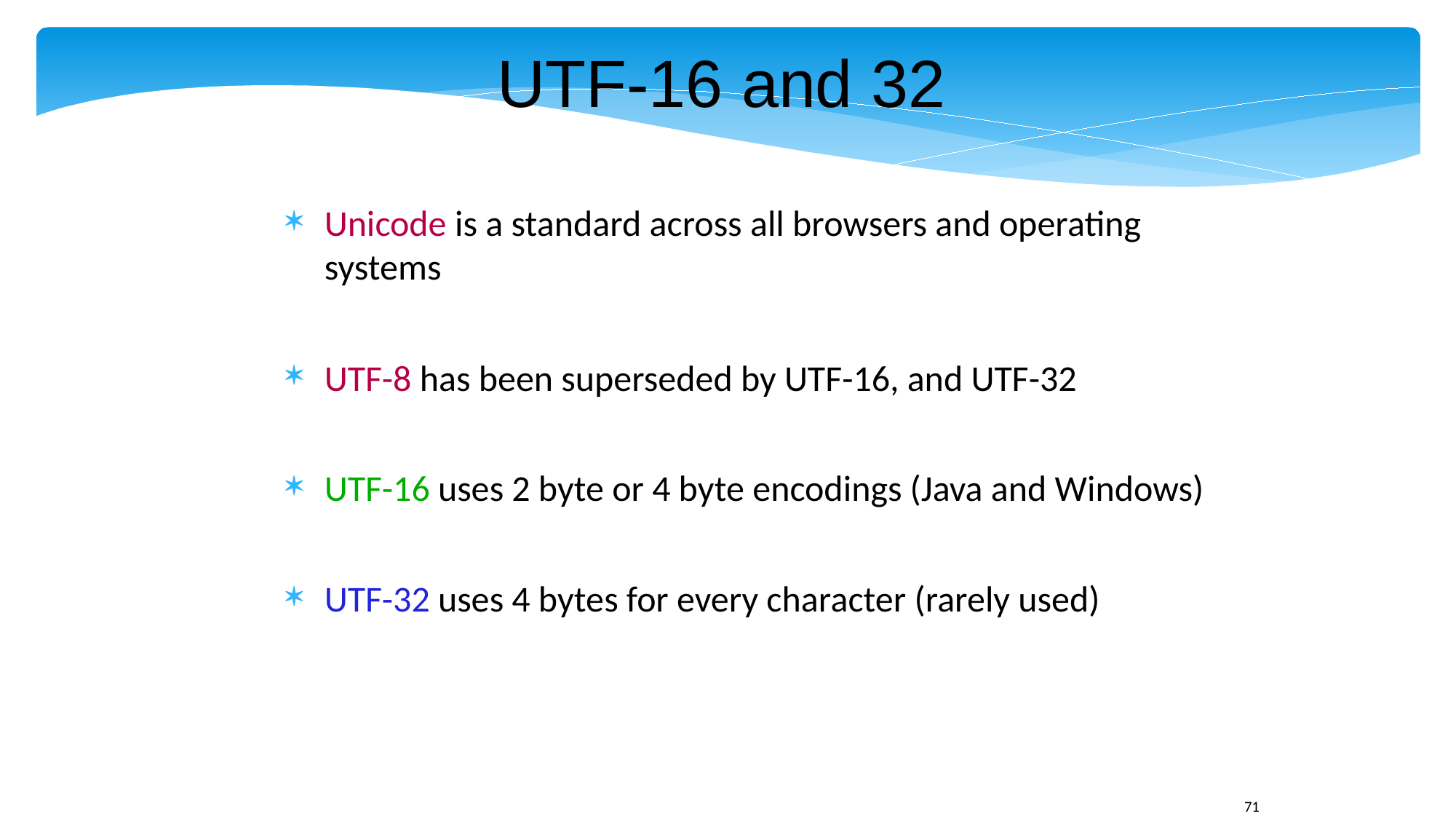

UTF-16 and 32
Unicode is a standard across all browsers and operating systems
UTF-8 has been superseded by UTF-16, and UTF-32
UTF-16 uses 2 byte or 4 byte encodings (Java and Windows)
UTF-32 uses 4 bytes for every character (rarely used)
71